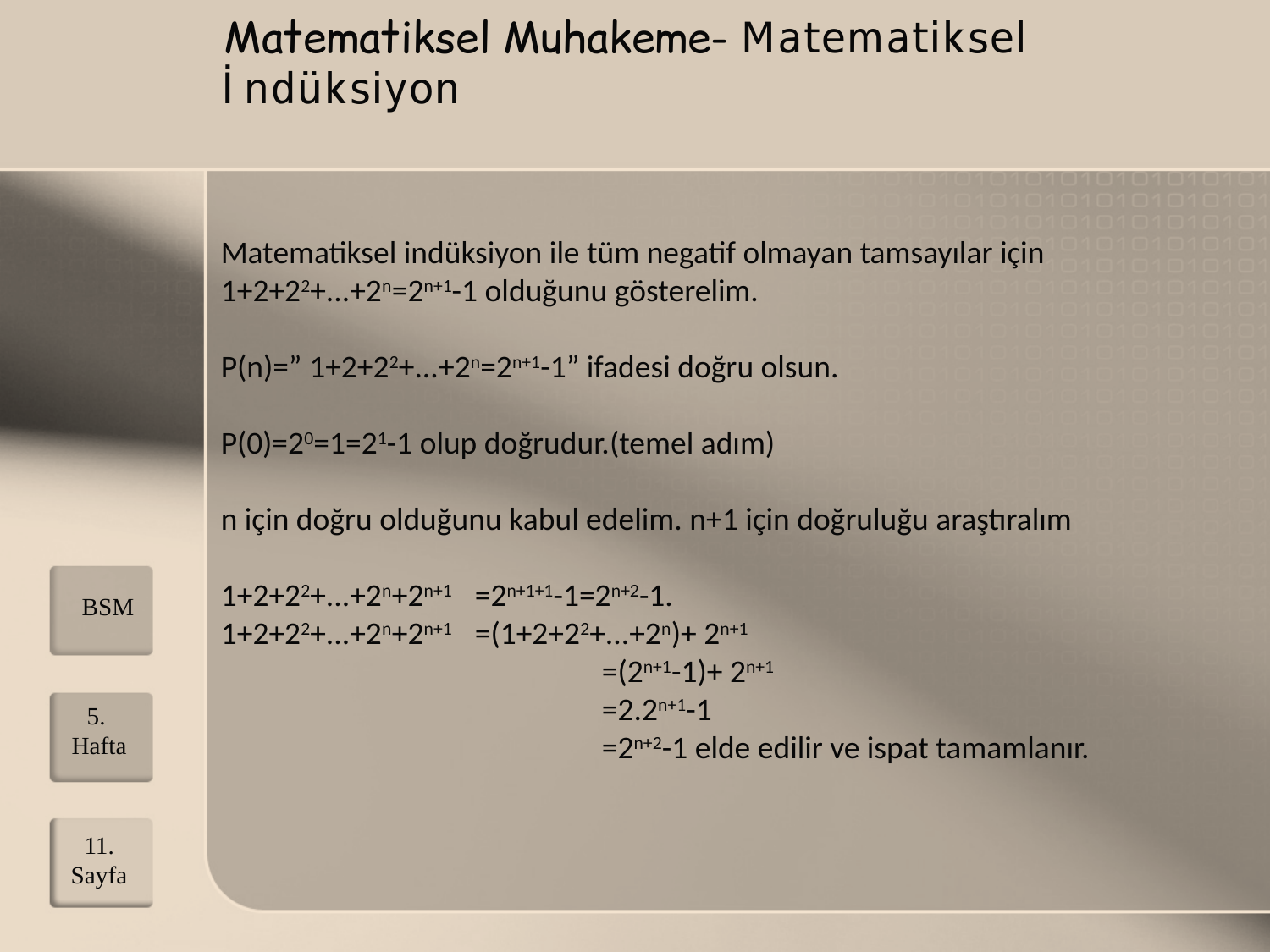

# Matematiksel Muhakeme- Matematiksel İndüksiyon
Matematiksel indüksiyon ile tüm negatif olmayan tamsayılar için
1+2+22+...+2n=2n+1-1 olduğunu gösterelim.

P(n)=” 1+2+22+...+2n=2n+1-1” ifadesi doğru olsun.

P(0)=20=1=21-1 olup doğrudur.(temel adım)

n için doğru olduğunu kabul edelim. n+1 için doğruluğu araştıralım

1+2+22+...+2n+2n+1	=2n+1+1-1=2n+2-1.
1+2+22+...+2n+2n+1	=(1+2+22+...+2n)+ 2n+1
			=(2n+1-1)+ 2n+1
			=2.2n+1-1
			=2n+2-1 elde edilir ve ispat tamamlanır.
BSM
5.  Hafta
11.
Sayfa